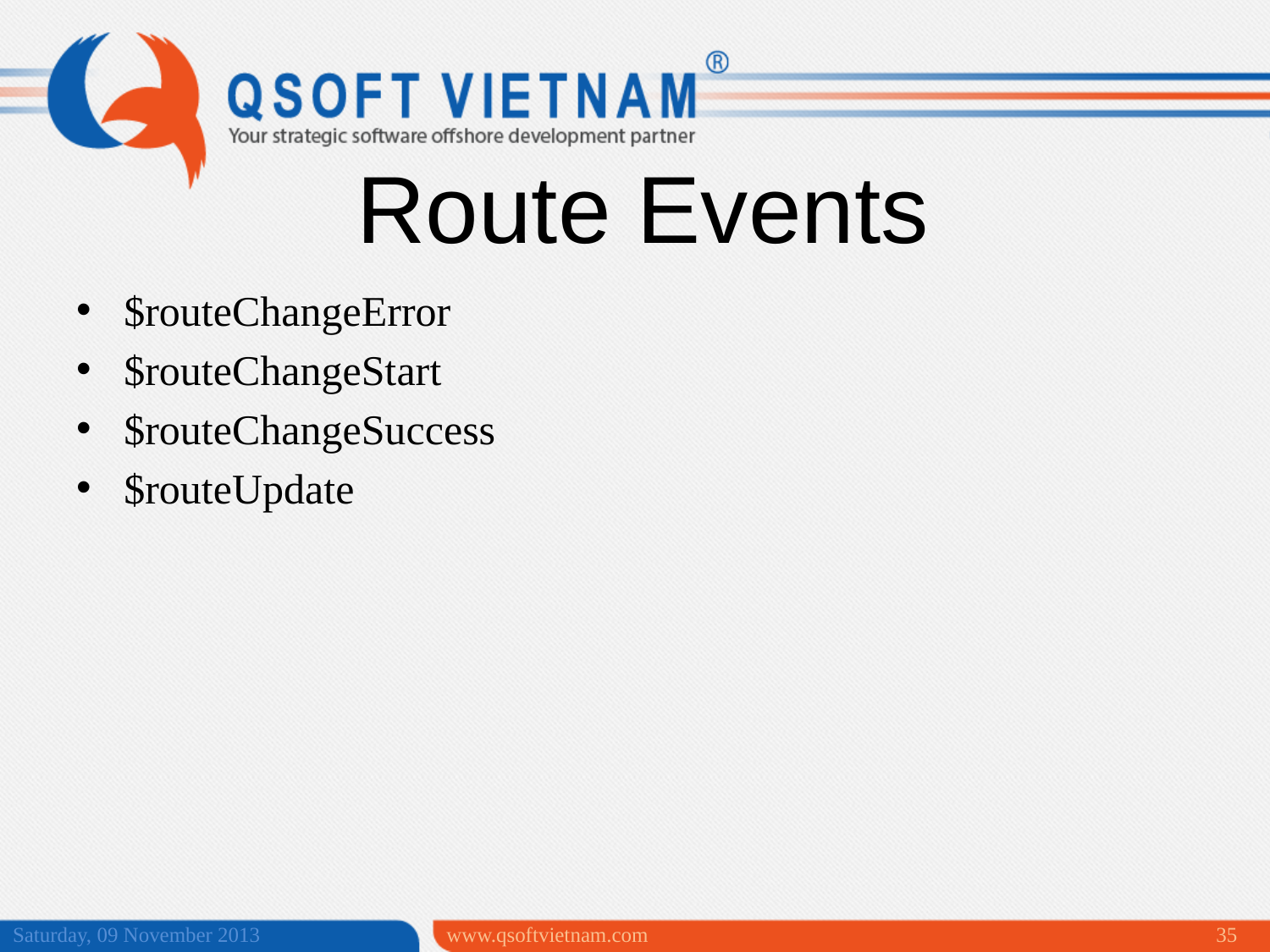

Route Events
$routeChangeError
$routeChangeStart
$routeChangeSuccess
$routeUpdate
Saturday, 09 November 2013
www.qsoftvietnam.com
35